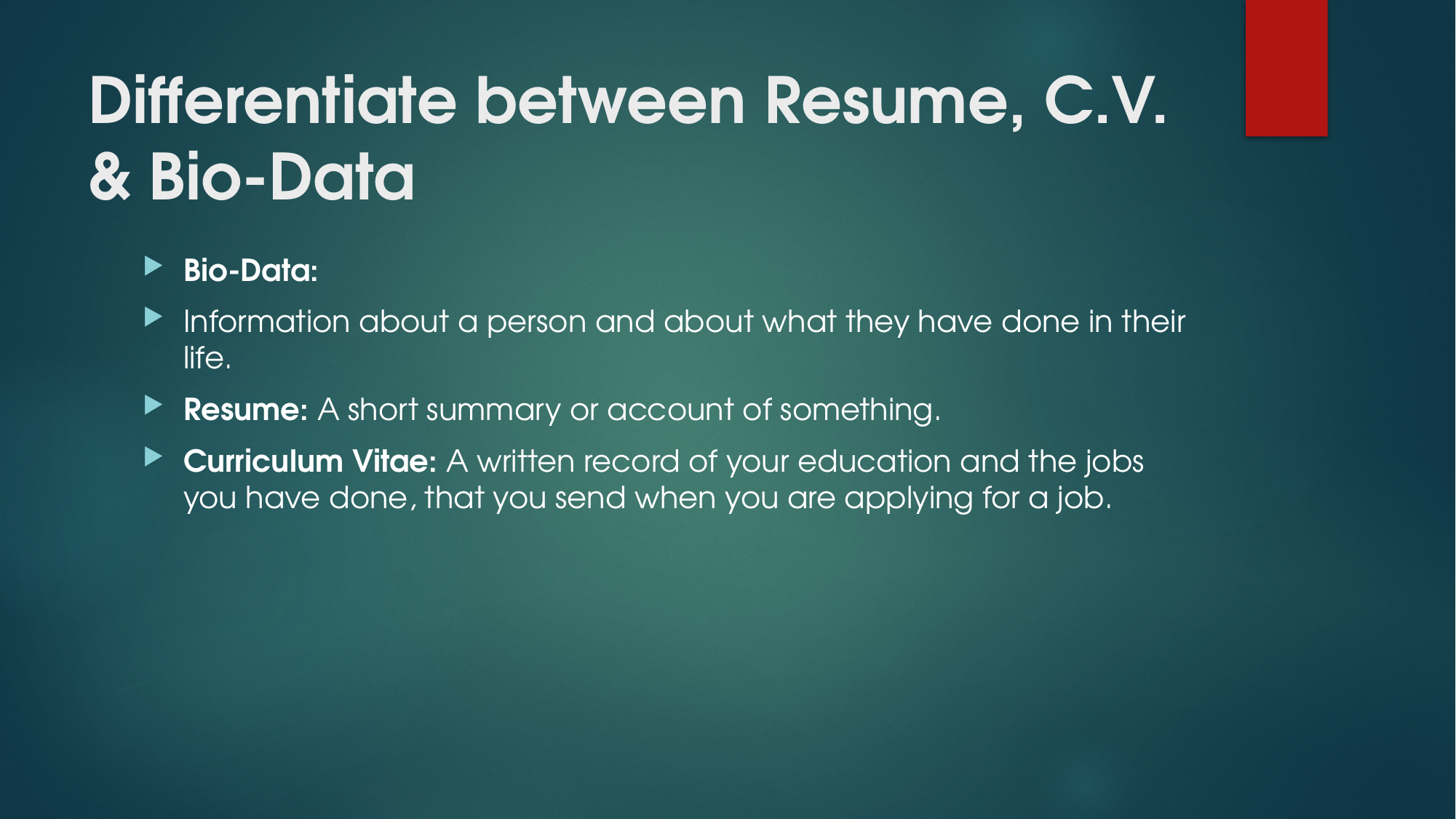

# Differentiate between Resume, C.V. & Bio-Data
Bio-Data:
Information about a person and about what they have done in their life.
Resume: A short summary or account of something.
Curriculum Vitae: A written record of your education and the jobs you have done, that you send when you are applying for a job.